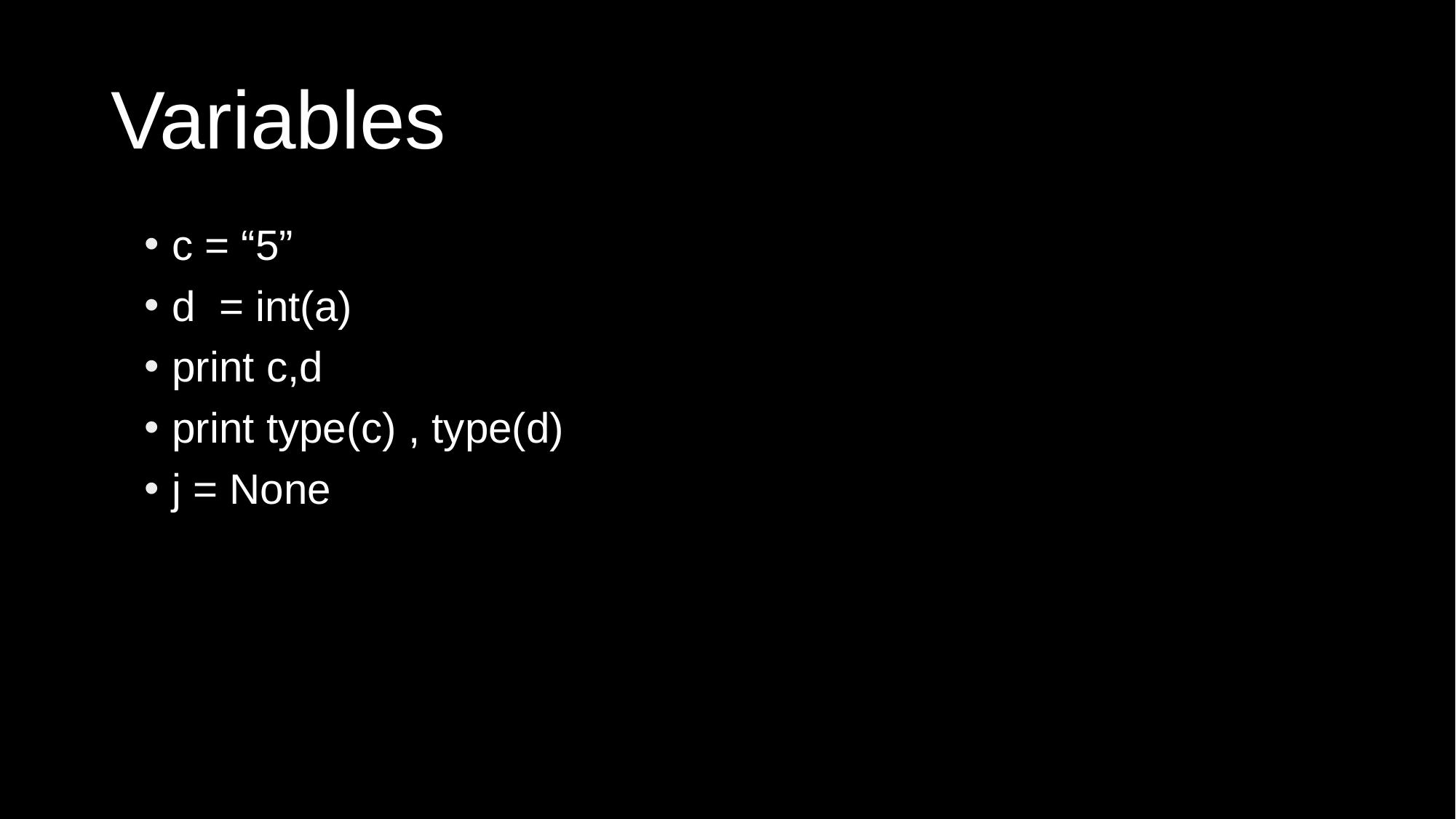

# Variables
c = “5”
d  = int(a)
print c,d
print type(c) , type(d)
j = None